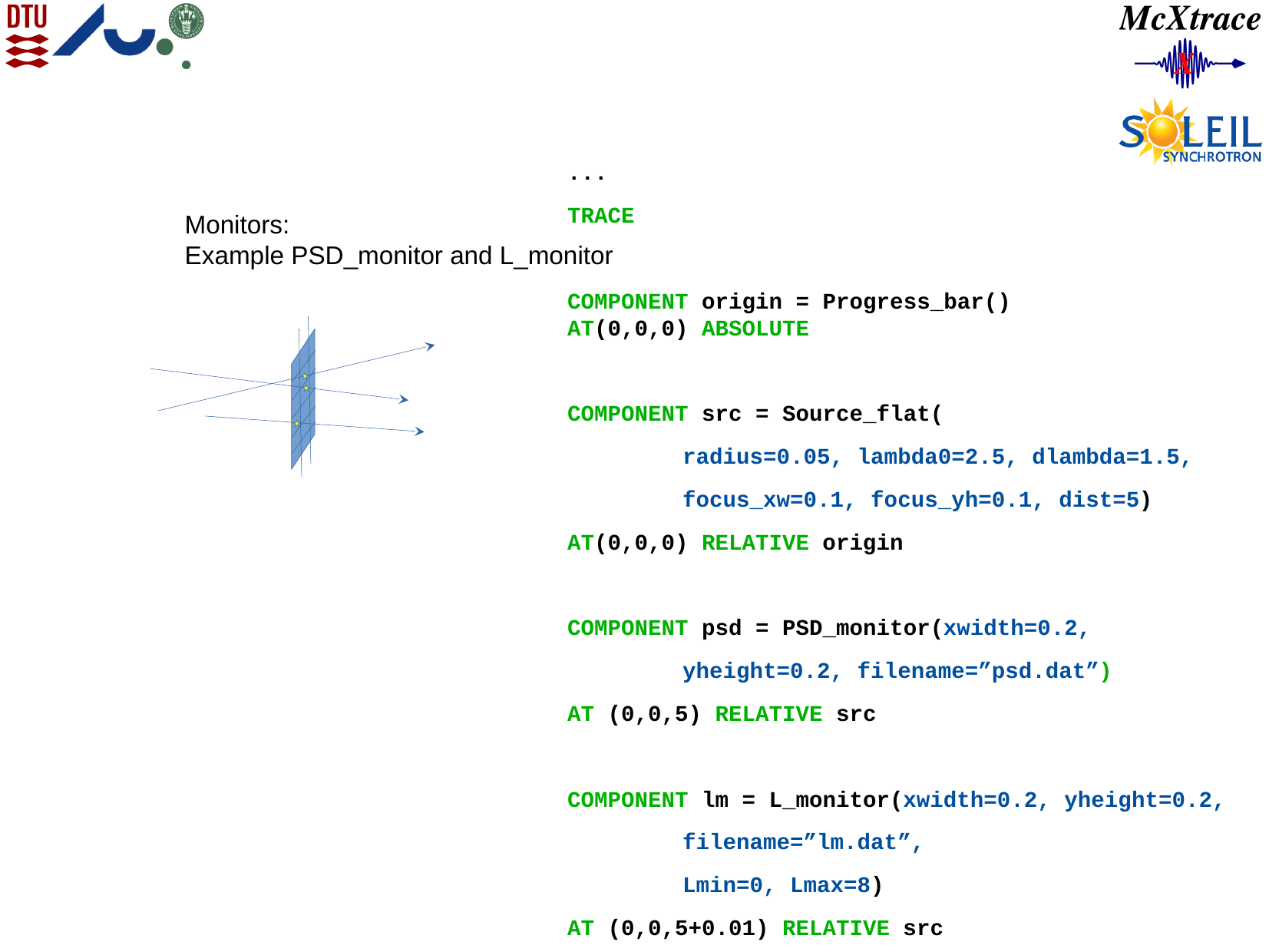

...
TRACE

COMPONENT origin = Progress_bar()
AT(0,0,0) ABSOLUTE

COMPONENT src = Source_flat(
	radius=0.05, lambda0=2.5, dlambda=1.5,
	focus_xw=0.1, focus_yh=0.1, dist=5)
AT(0,0,0) RELATIVE origin

COMPONENT psd = PSD_monitor(xwidth=0.2,
	yheight=0.2, filename=”psd.dat”)
AT (0,0,5) RELATIVE src

COMPONENT lm = L_monitor(xwidth=0.2, yheight=0.2,
	filename=”lm.dat”,
	Lmin=0, Lmax=8)
AT (0,0,5+0.01) RELATIVE src
Monitors:
Example PSD_monitor and L_monitor